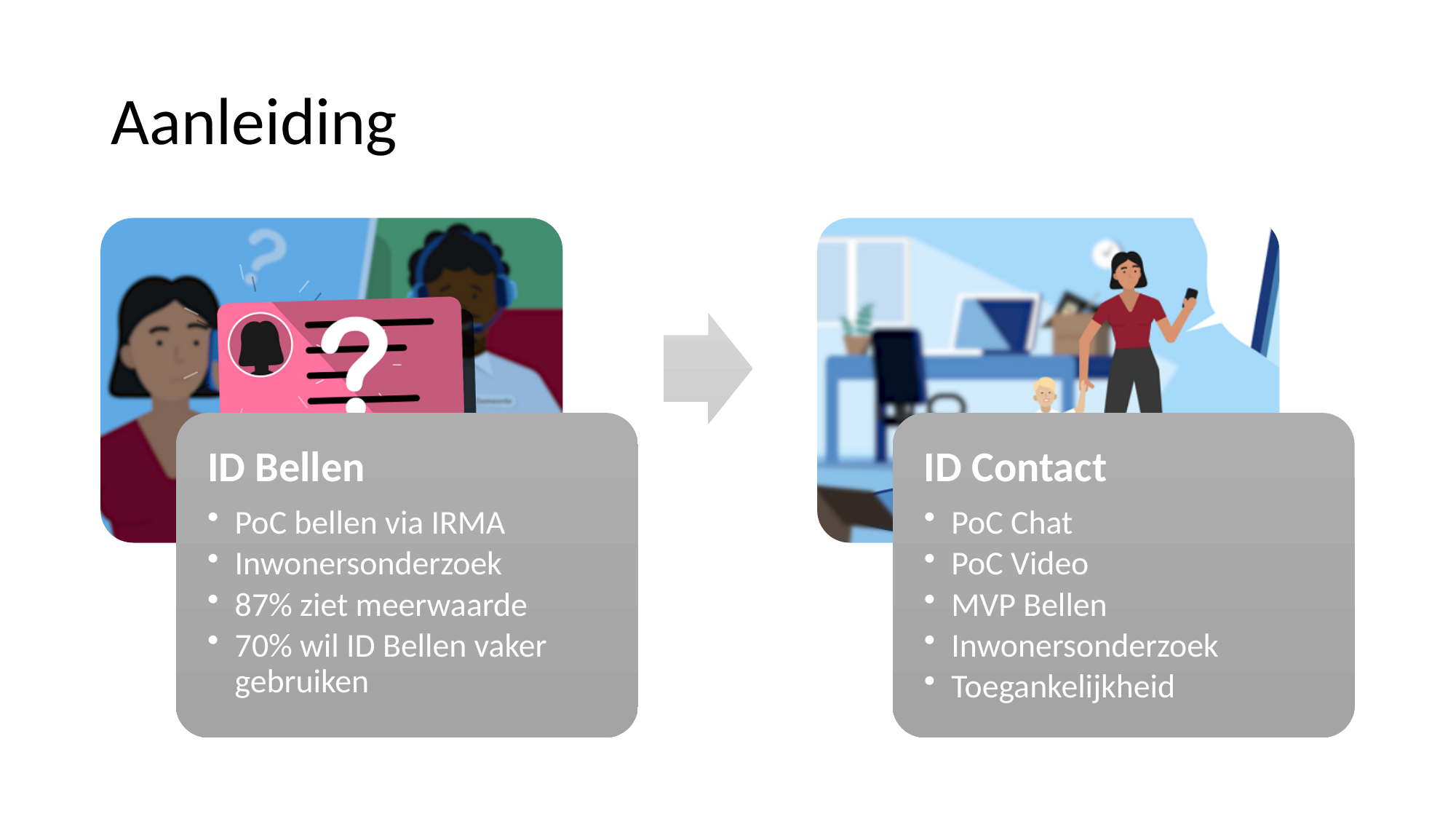

# Aanleiding
ID Bellen
PoC bellen via IRMA
Inwonersonderzoek
87% ziet meerwaarde
70% wil ID Bellen vaker gebruiken

ID Contact
PoC Chat
PoC Video
MVP Bellen
Inwonersonderzoek
Toegankelijkheid